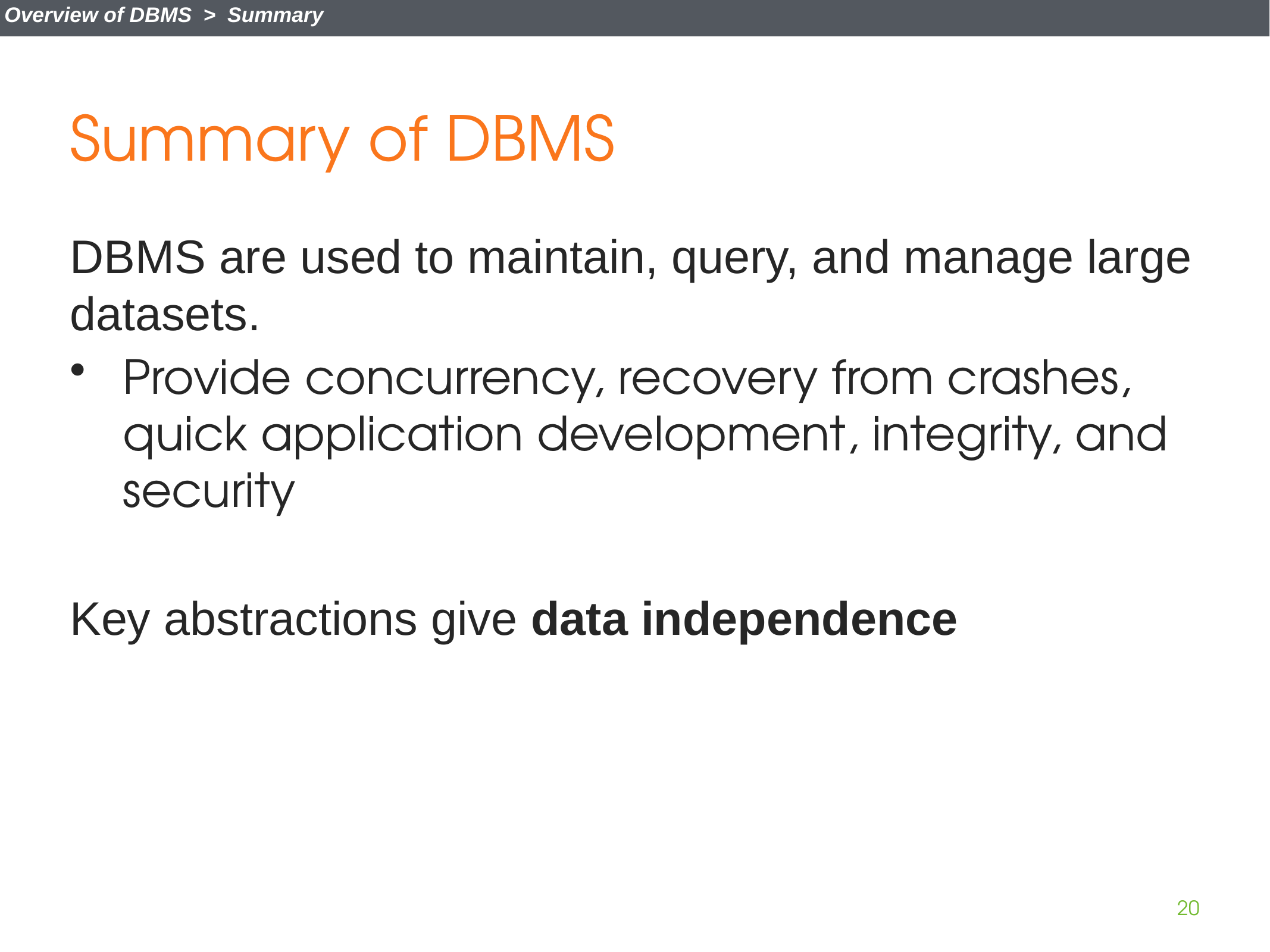

Overview of DBMS  >  Summary
# Summary of DBMS
DBMS are used to maintain, query, and manage large datasets.
Provide concurrency, recovery from crashes, quick application development, integrity, and security

Key abstractions give data independence

20